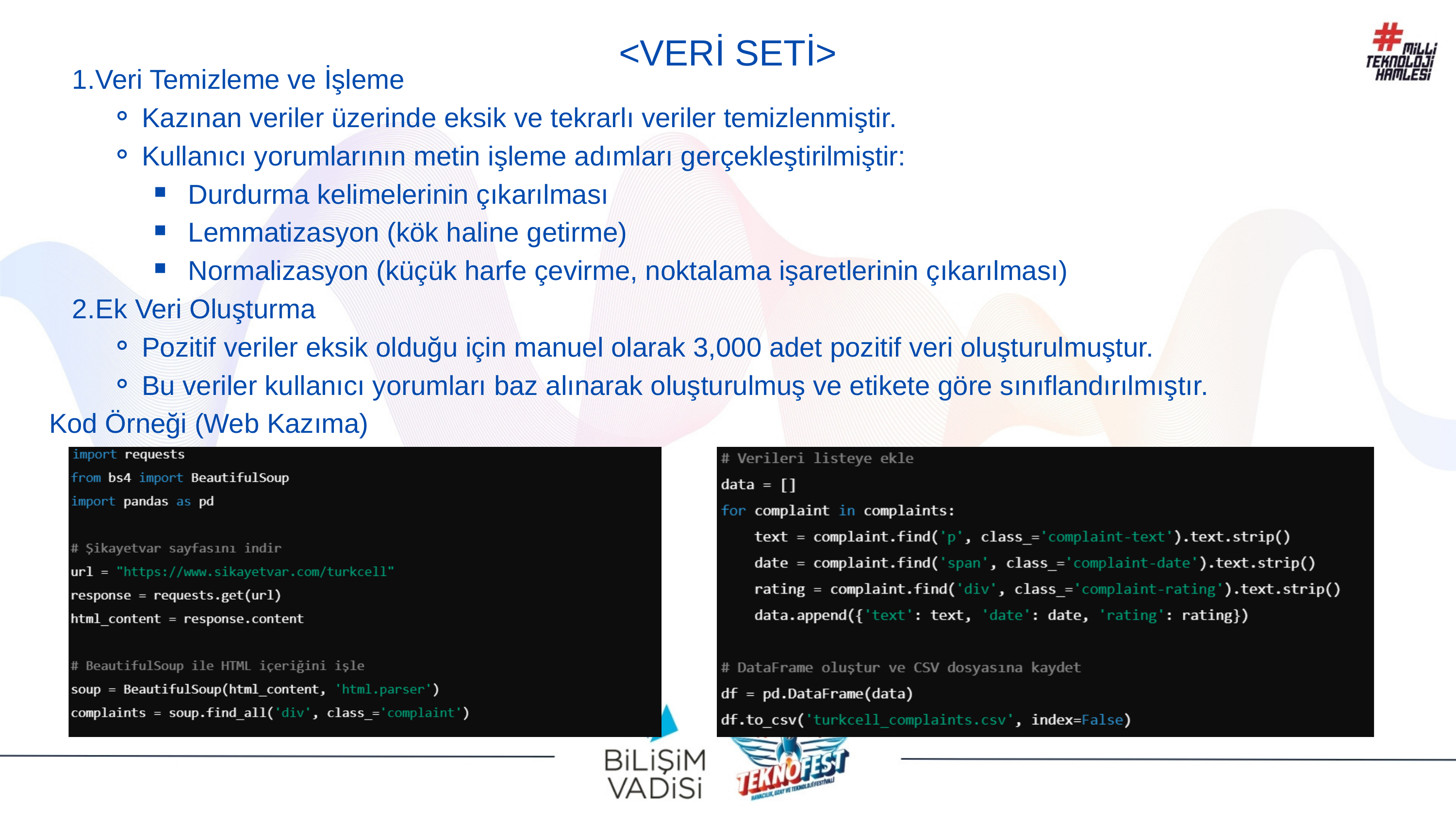

<VERİ SETİ>
Veri Temizleme ve İşleme
Kazınan veriler üzerinde eksik ve tekrarlı veriler temizlenmiştir.
Kullanıcı yorumlarının metin işleme adımları gerçekleştirilmiştir:
Durdurma kelimelerinin çıkarılması
Lemmatizasyon (kök haline getirme)
Normalizasyon (küçük harfe çevirme, noktalama işaretlerinin çıkarılması)
Ek Veri Oluşturma
Pozitif veriler eksik olduğu için manuel olarak 3,000 adet pozitif veri oluşturulmuştur.
Bu veriler kullanıcı yorumları baz alınarak oluşturulmuş ve etikete göre sınıflandırılmıştır.
Kod Örneği (Web Kazıma)